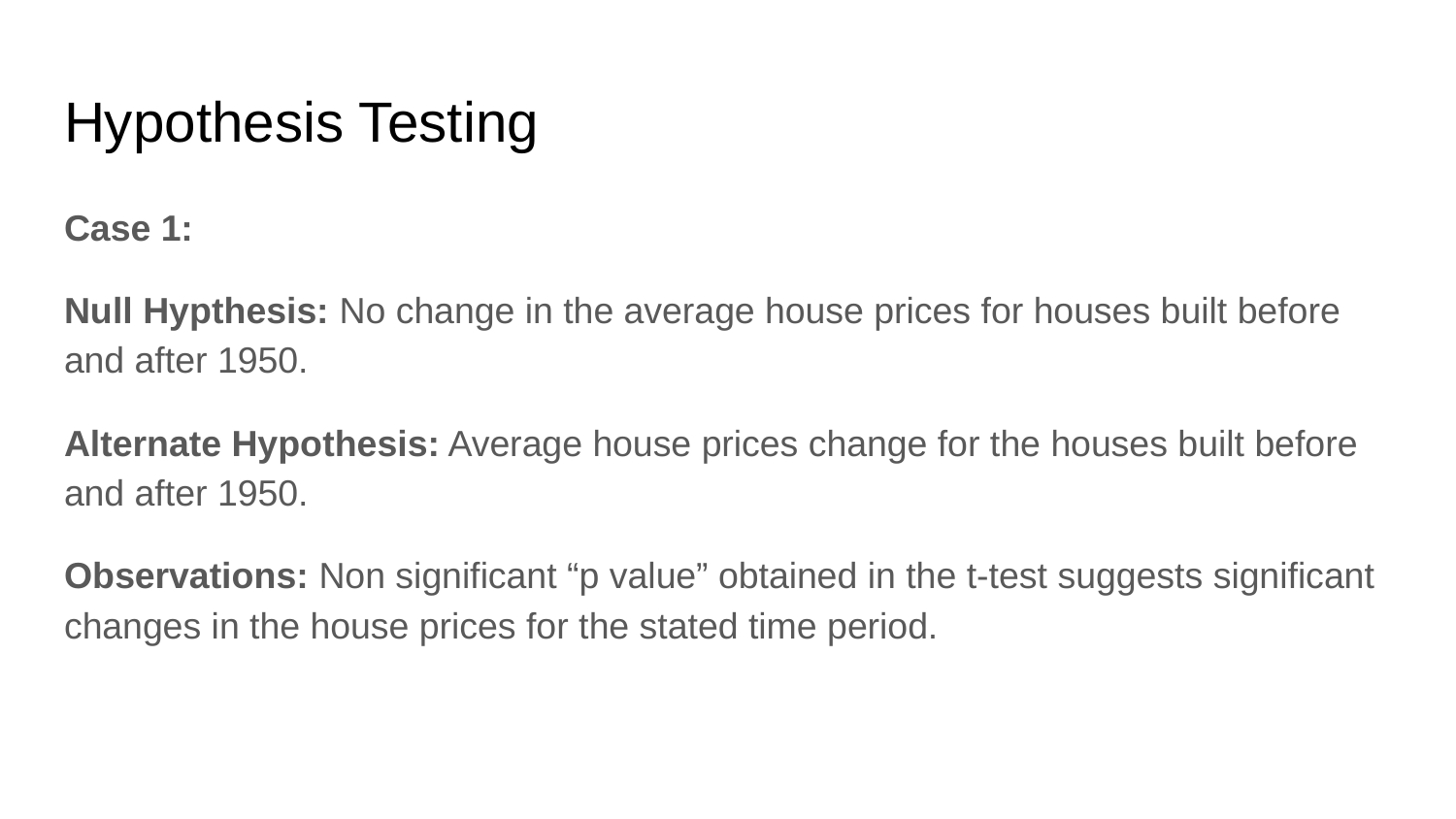

# Hypothesis Testing
Case 1:
Null Hypthesis: No change in the average house prices for houses built before and after 1950.
Alternate Hypothesis: Average house prices change for the houses built before and after 1950.
Observations: Non significant “p value” obtained in the t-test suggests significant changes in the house prices for the stated time period.